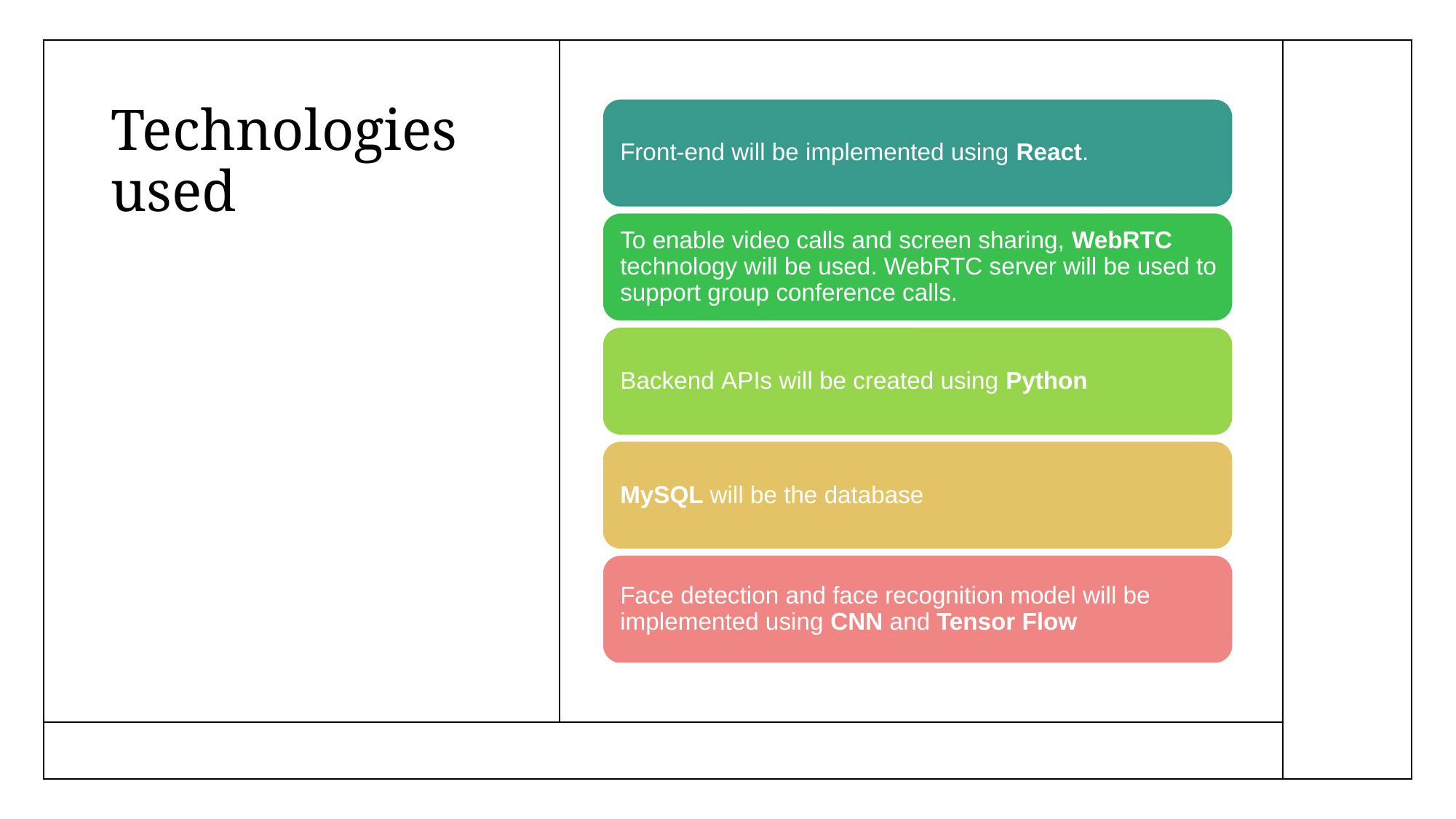

# Technologies used
Front-end will be implemented using React.
To enable video calls and screen sharing, WebRTC technology will be used. WebRTC server will be used to support group conference calls.
Backend APIs will be created using Python
MySQL will be the database
Face detection and face recognition model will be implemented using CNN and Tensor Flow